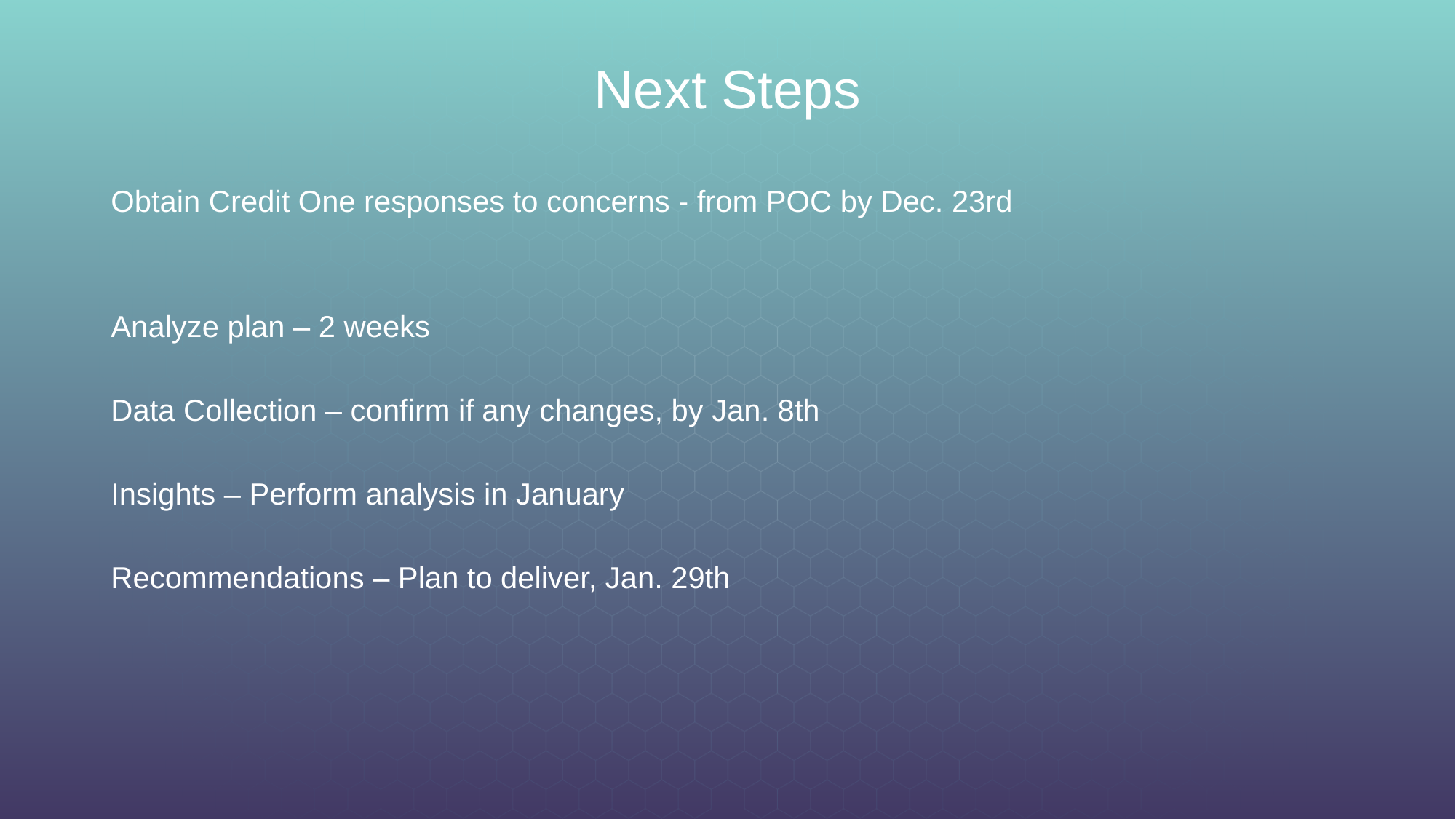

# Next Steps
Obtain Credit One responses to concerns - from POC by Dec. 23rd

Analyze plan – 2 weeks

Data Collection – confirm if any changes, by Jan. 8th

Insights – Perform analysis in January

Recommendations – Plan to deliver, Jan. 29th